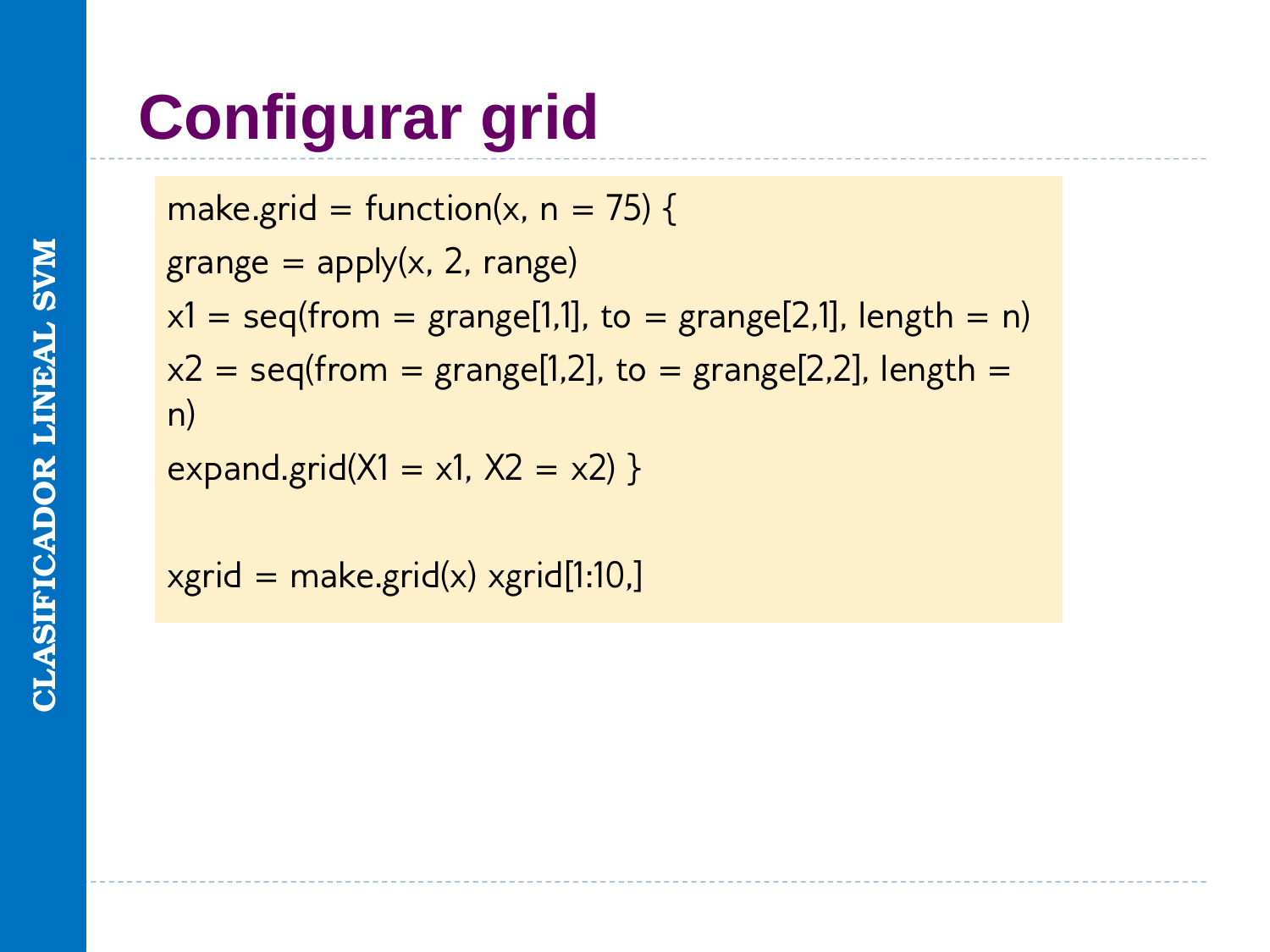

CLASIFICADOR LINEAL SVM
# Configurar grid
make.grid = function(x, n = 75) {
grange = apply(x, 2, range)
x1 = seq(from = grange[1,1], to = grange[2,1], length = n)
x2 = seq(from = grange[1,2], to = grange[2,2], length = n)
expand.grid(X1 = x1, X2 = x2) }

xgrid = make.grid(x) xgrid[1:10,]